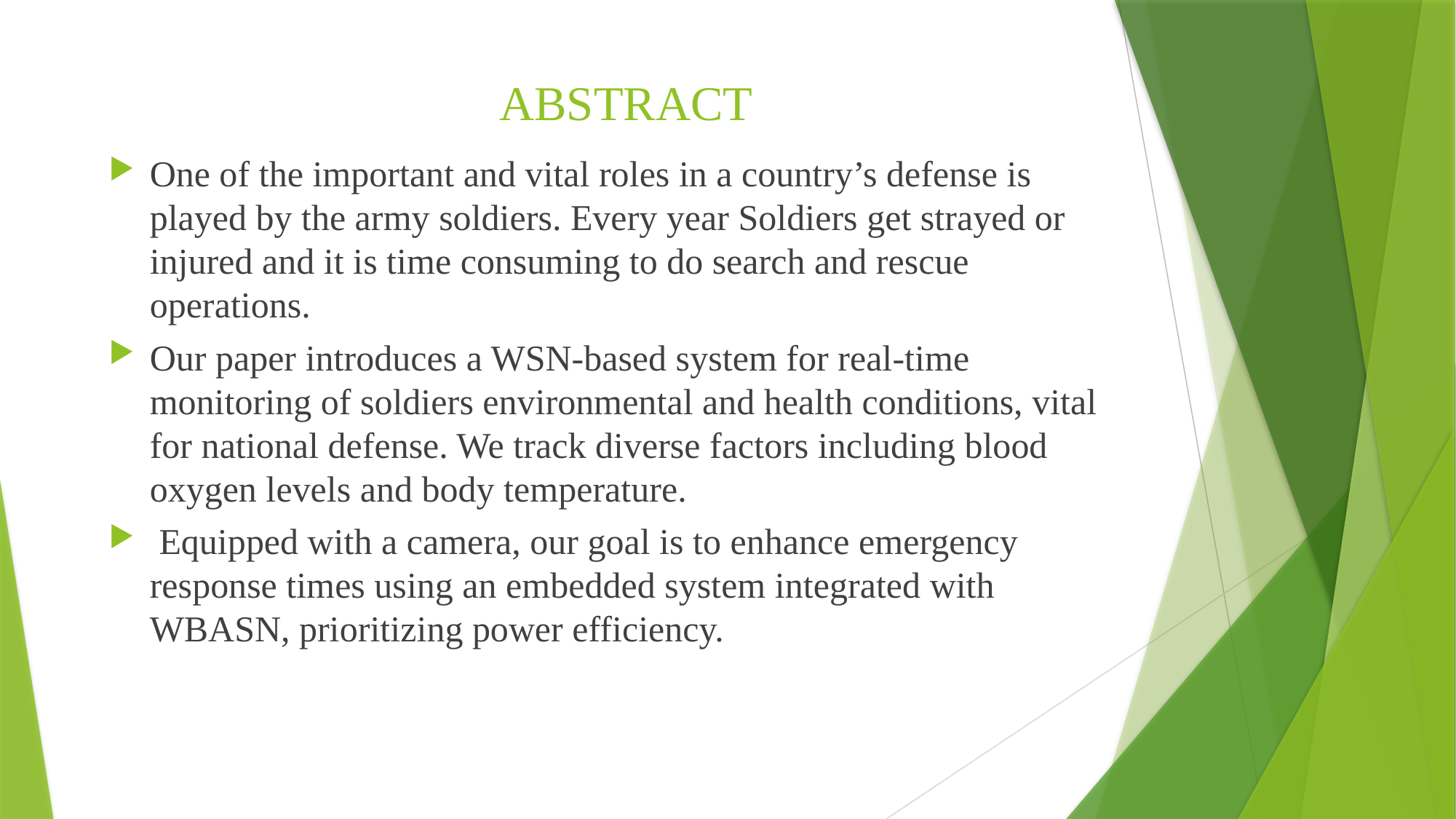

# ABSTRACT
One of the important and vital roles in a country’s defense is played by the army soldiers. Every year Soldiers get strayed or injured and it is time consuming to do search and rescue operations.
Our paper introduces a WSN-based system for real-time monitoring of soldiers environmental and health conditions, vital for national defense. We track diverse factors including blood oxygen levels and body temperature.
 Equipped with a camera, our goal is to enhance emergency response times using an embedded system integrated with WBASN, prioritizing power efficiency.